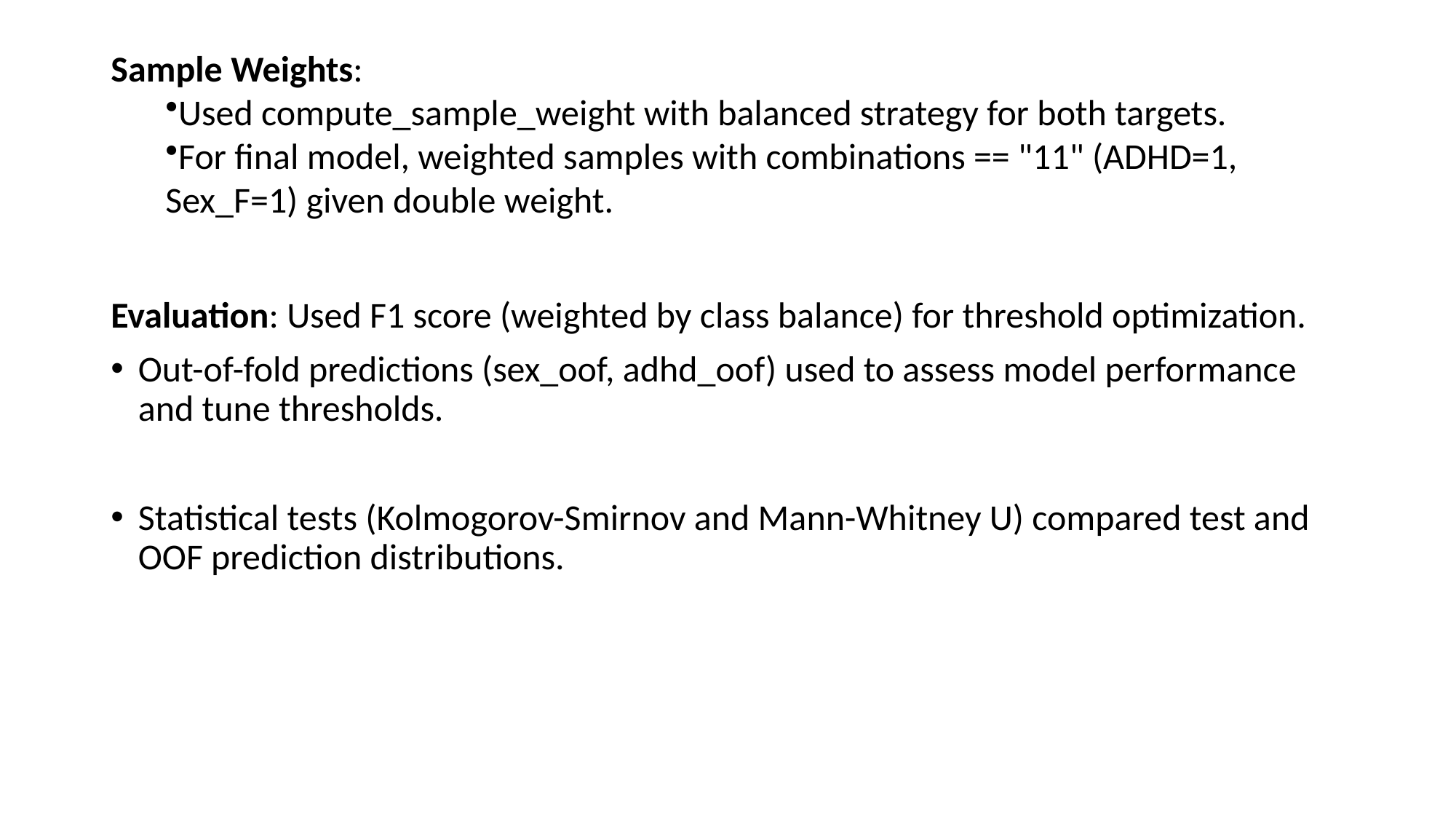

Sample Weights:
Used compute_sample_weight with balanced strategy for both targets.
For final model, weighted samples with combinations == "11" (ADHD=1, Sex_F=1) given double weight.

Evaluation: Used F1 score (weighted by class balance) for threshold optimization.
Out-of-fold predictions (sex_oof, adhd_oof) used to assess model performance and tune thresholds.

Statistical tests (Kolmogorov-Smirnov and Mann-Whitney U) compared test and OOF prediction distributions.